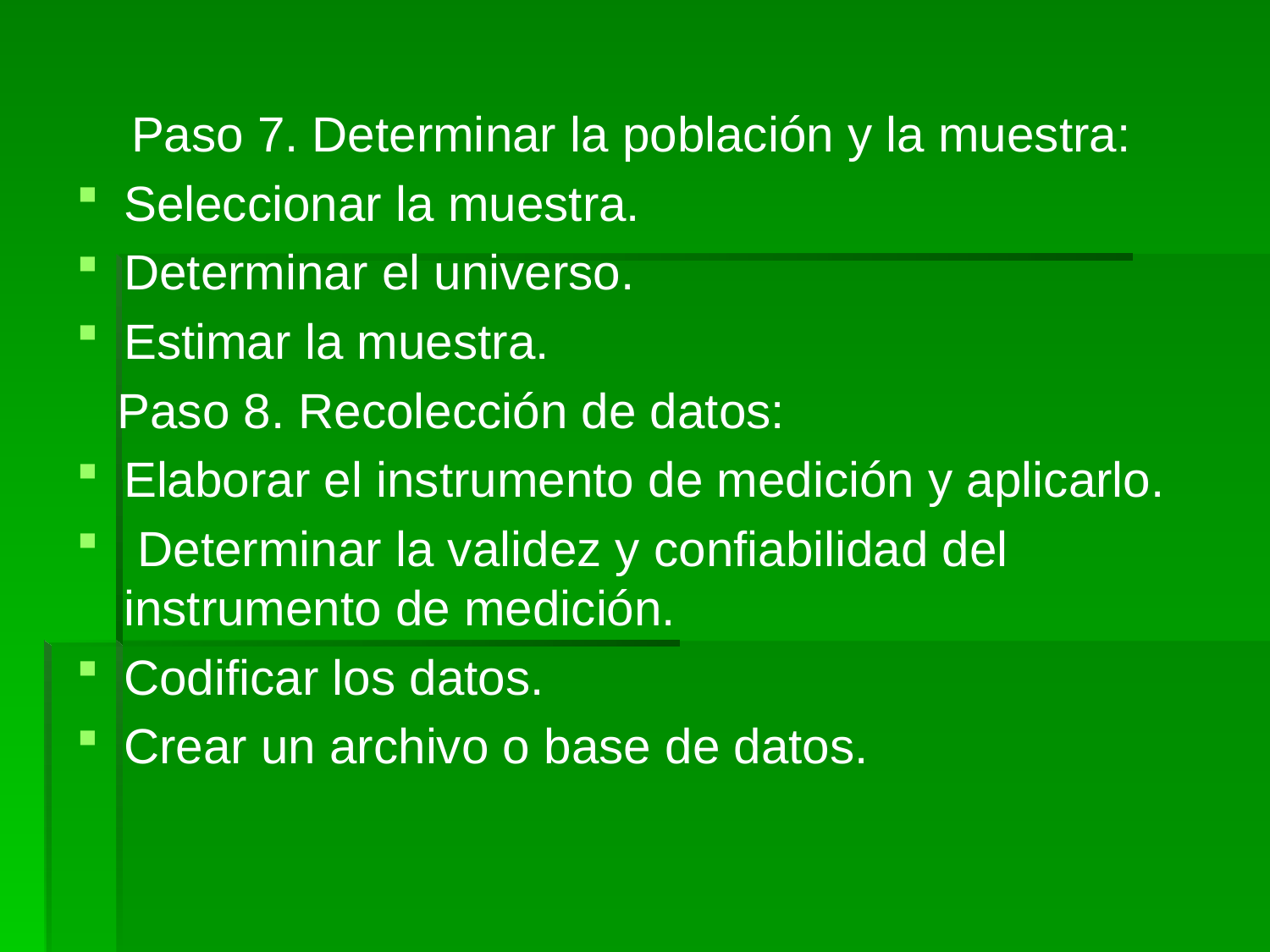

Paso 7. Determinar la población y la muestra:
Seleccionar la muestra.
Determinar el universo.
Estimar la muestra.
   Paso 8. Recolección de datos:
Elaborar el instrumento de medición y aplicarlo.
 Determinar la validez y confiabilidad del instrumento de medición.
Codificar los datos.
Crear un archivo o base de datos.